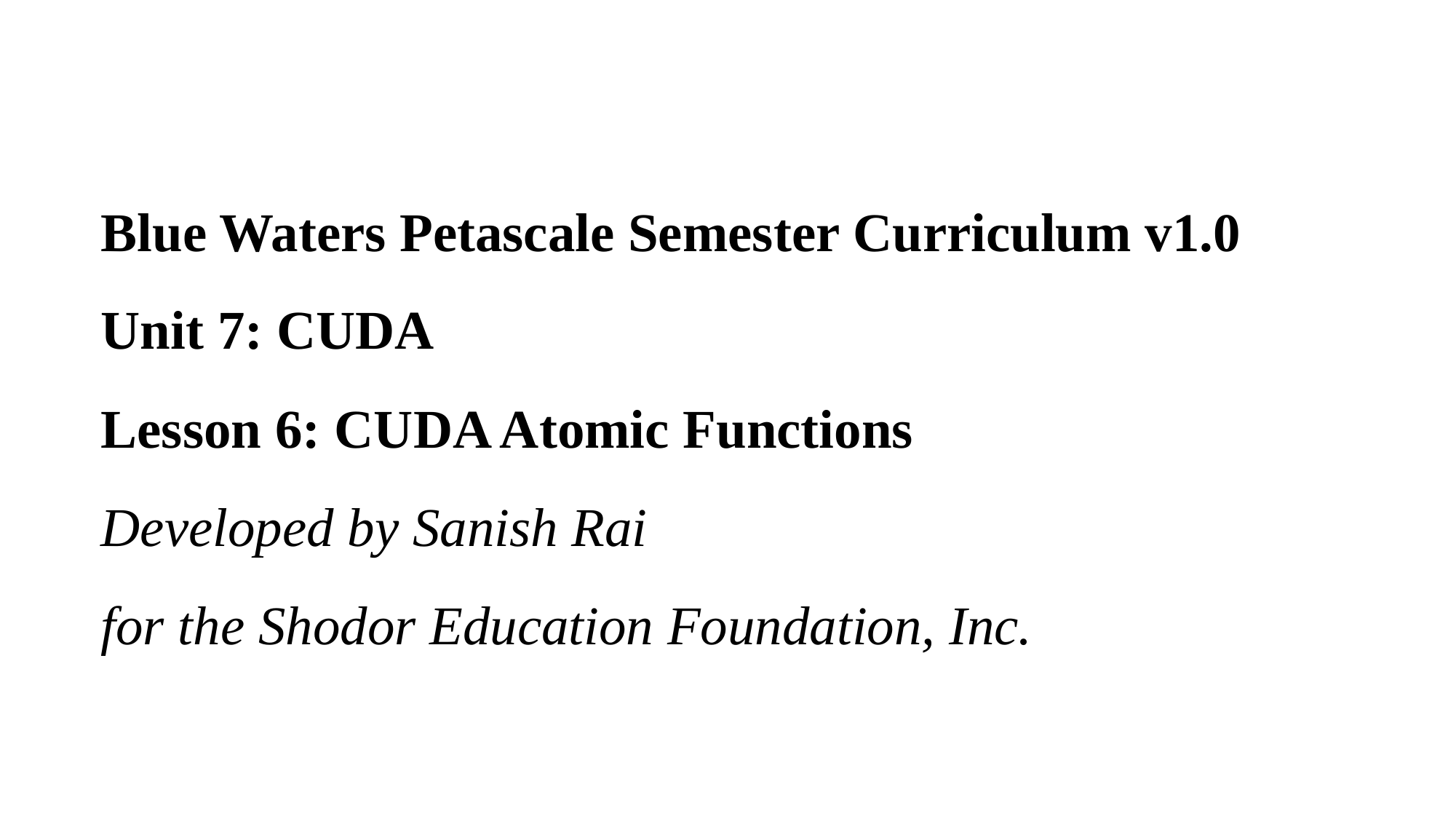

# Blue Waters Petascale Semester Curriculum v1.0 Unit 7: CUDA Lesson 6: CUDA Atomic Functions Developed by Sanish Rai for the Shodor Education Foundation, Inc.